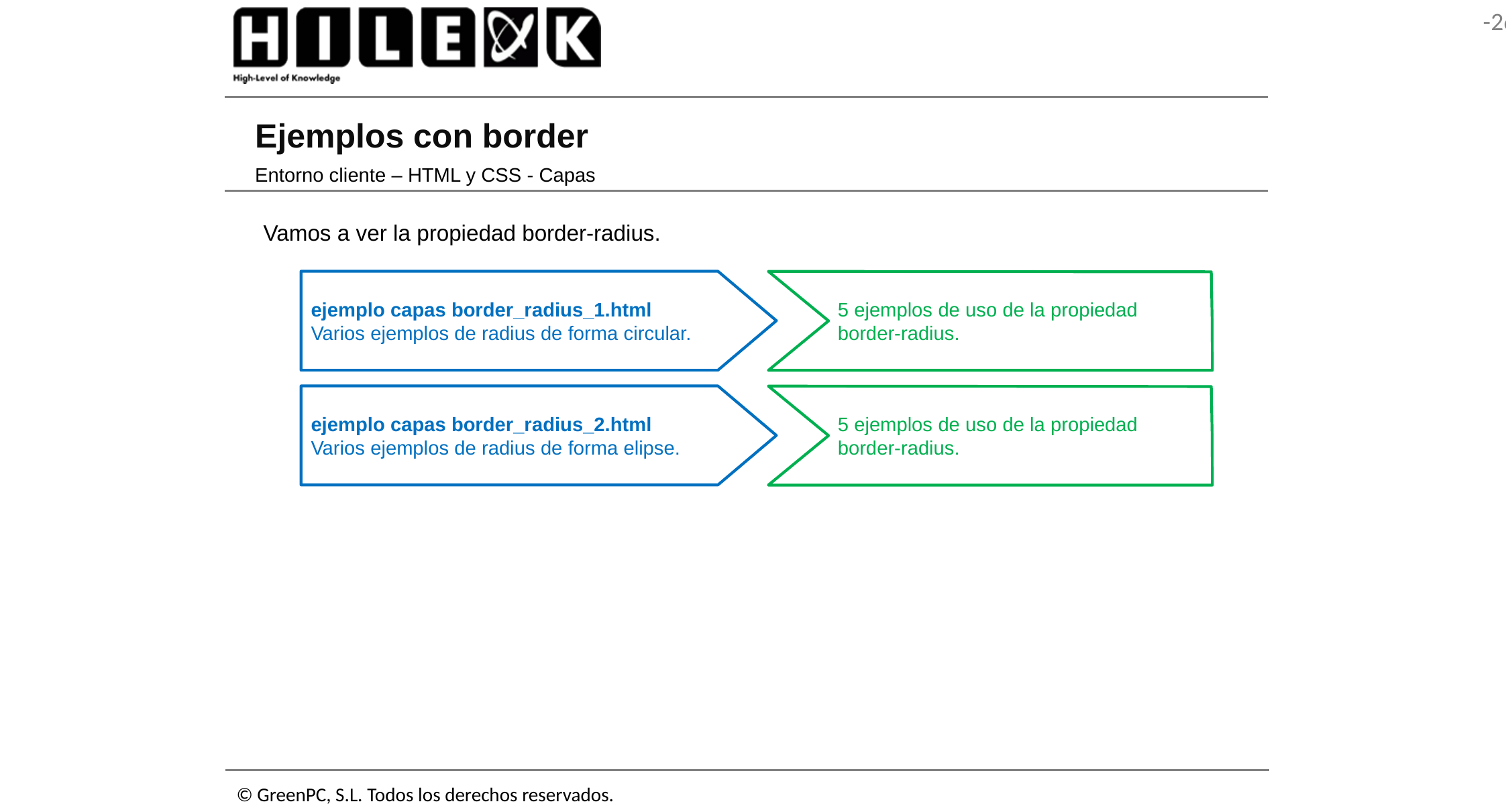

# Ejemplos con border
Entorno cliente – HTML y CSS - Capas
Vamos a ver la propiedad border-radius.
ejemplo capas border_radius_1.html
Varios ejemplos de radius de forma circular.
5 ejemplos de uso de la propiedad border-radius.
ejemplo capas border_radius_2.html
Varios ejemplos de radius de forma elipse.
5 ejemplos de uso de la propiedad border-radius.